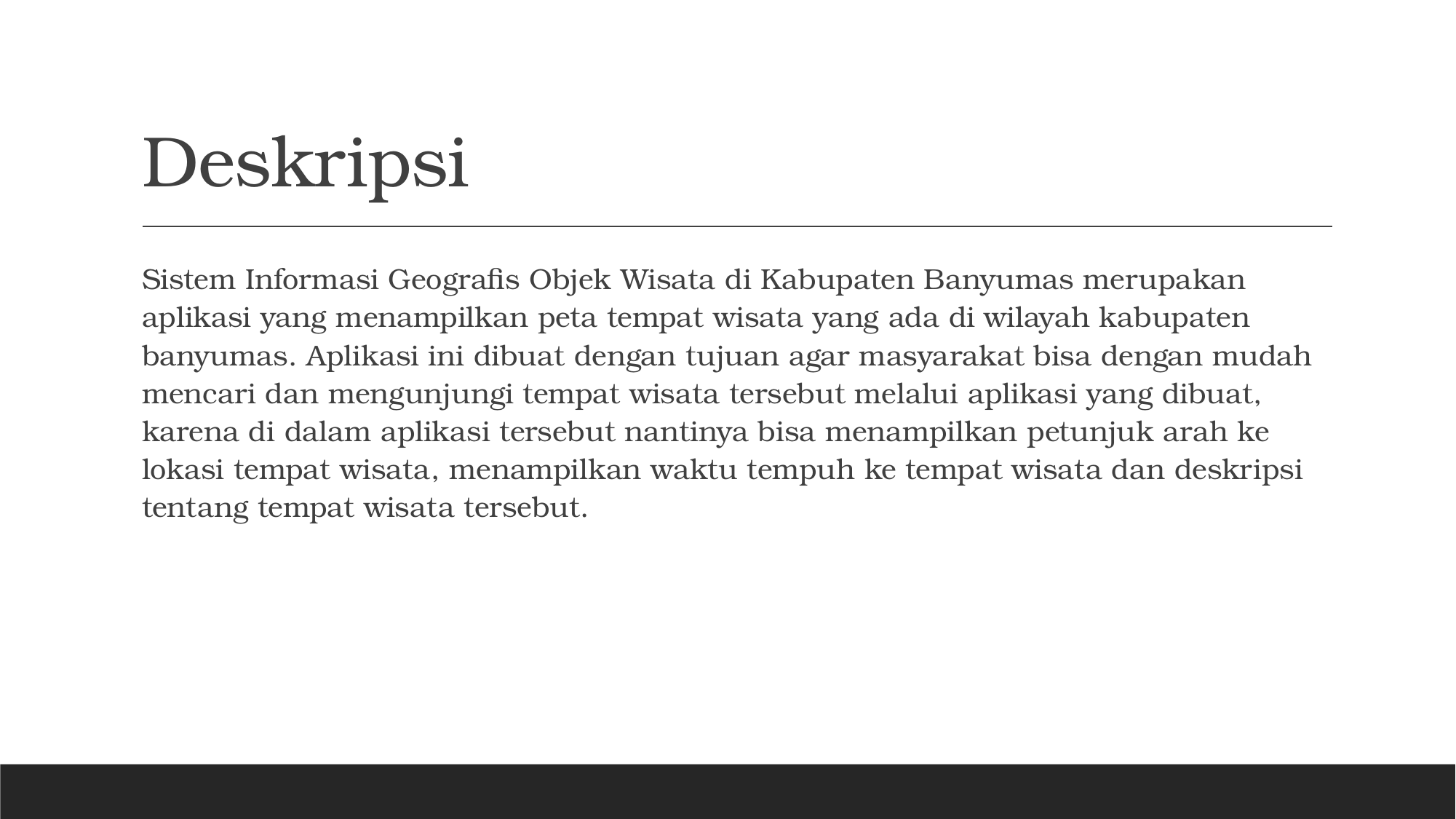

# Deskripsi
Sistem Informasi Geografis Objek Wisata di Kabupaten Banyumas merupakan aplikasi yang menampilkan peta tempat wisata yang ada di wilayah kabupaten banyumas. Aplikasi ini dibuat dengan tujuan agar masyarakat bisa dengan mudah mencari dan mengunjungi tempat wisata tersebut melalui aplikasi yang dibuat, karena di dalam aplikasi tersebut nantinya bisa menampilkan petunjuk arah ke lokasi tempat wisata, menampilkan waktu tempuh ke tempat wisata dan deskripsi tentang tempat wisata tersebut.